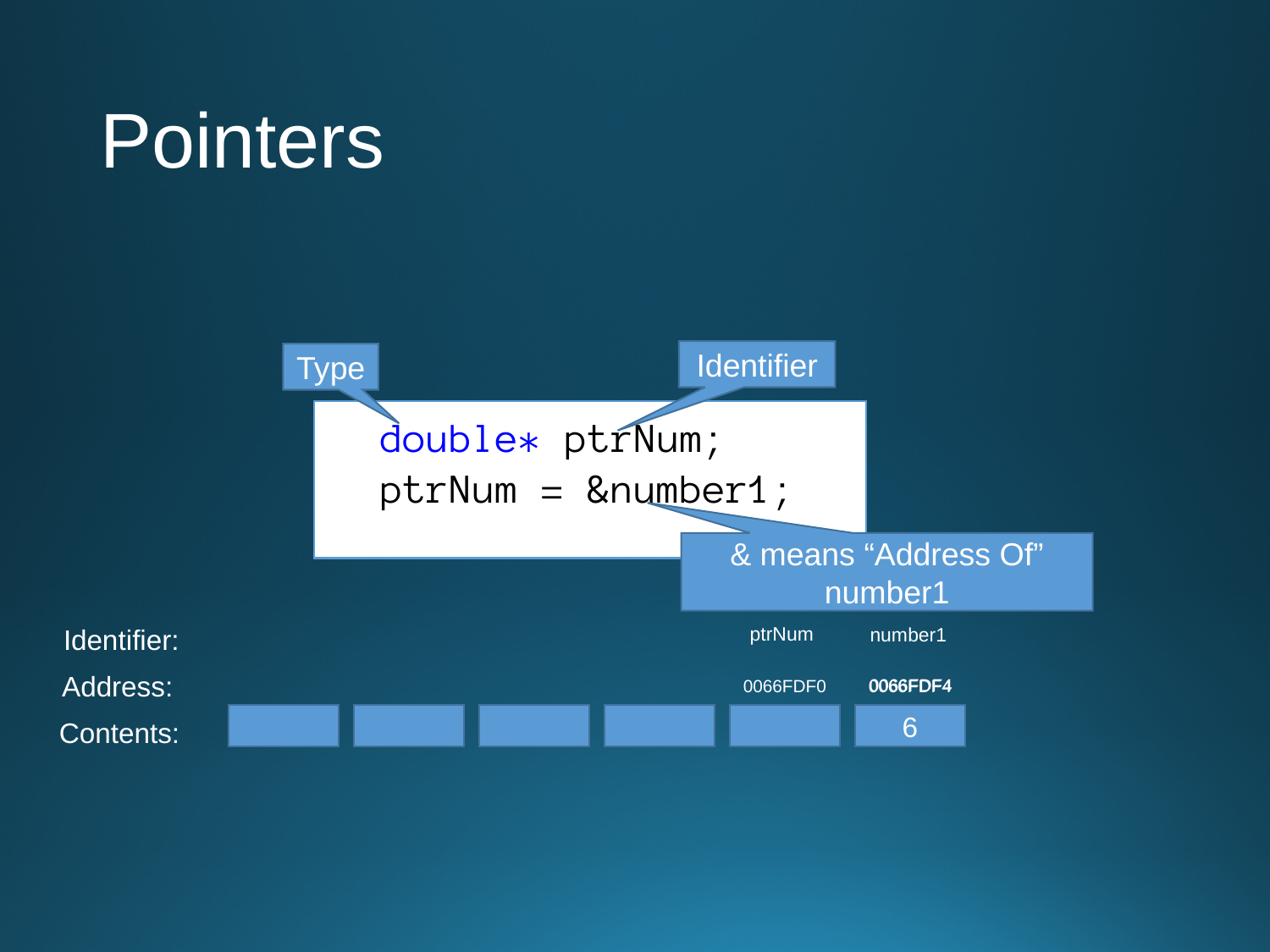

# Pointers
Identifier
Type

double* ptrNum;
ptrNum = &number1;
& means “Address Of” number1
ptrNum
Identifier:
number1
Address:
0066FDF4

0066FDF0

0066FDF4
6
Contents: